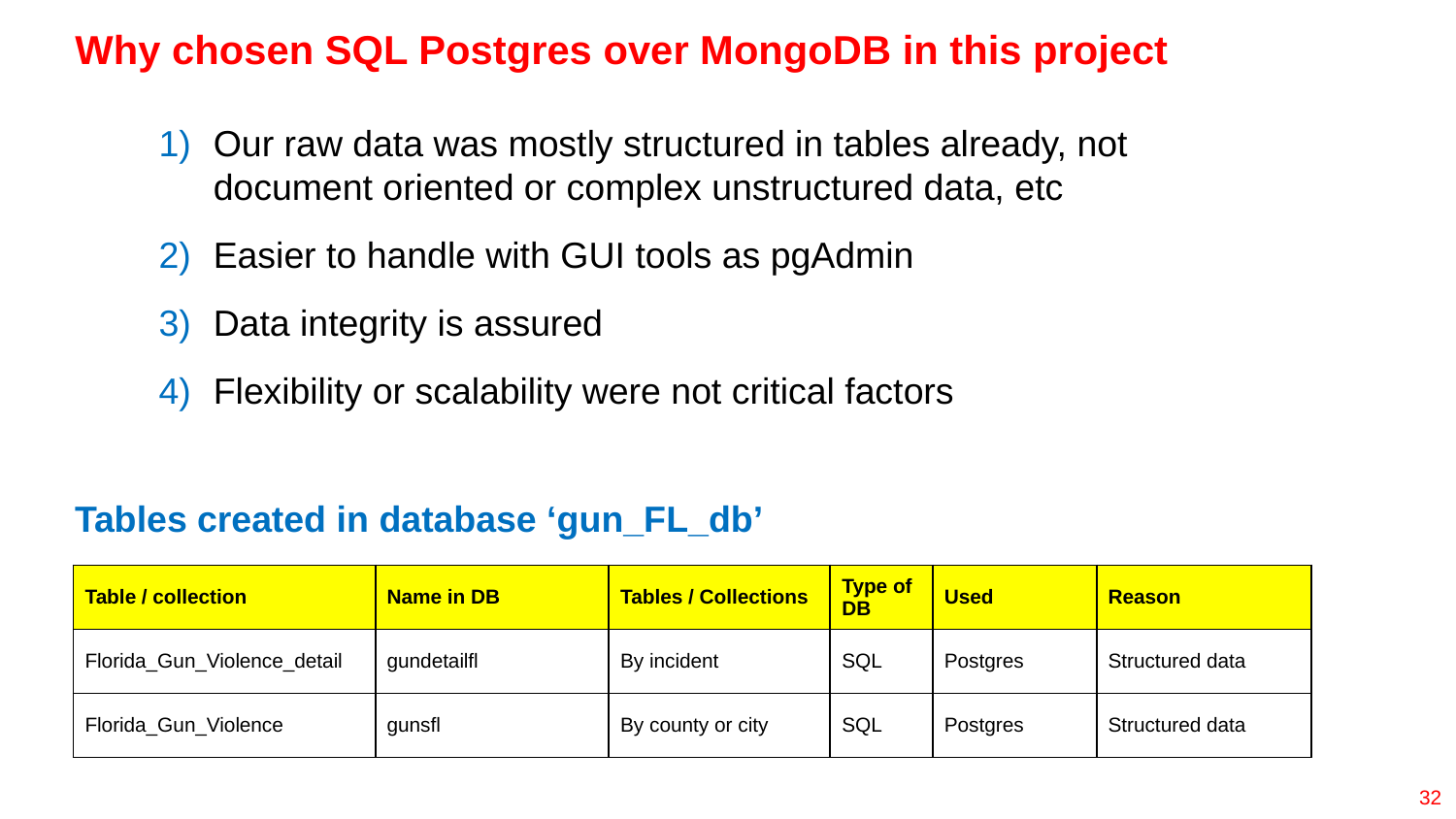

# Why chosen SQL Postgres over MongoDB in this project
Our raw data was mostly structured in tables already, not document oriented or complex unstructured data, etc
Easier to handle with GUI tools as pgAdmin
Data integrity is assured
Flexibility or scalability were not critical factors
Tables created in database ‘gun_FL_db’
| Table / collection | Name in DB | Tables / Collections | Type of DB | Used | Reason |
| --- | --- | --- | --- | --- | --- |
| Florida\_Gun\_Violence\_detail | gundetailfl | By incident | SQL | Postgres | Structured data |
| Florida\_Gun\_Violence | gunsfl | By county or city | SQL | Postgres | Structured data |
32